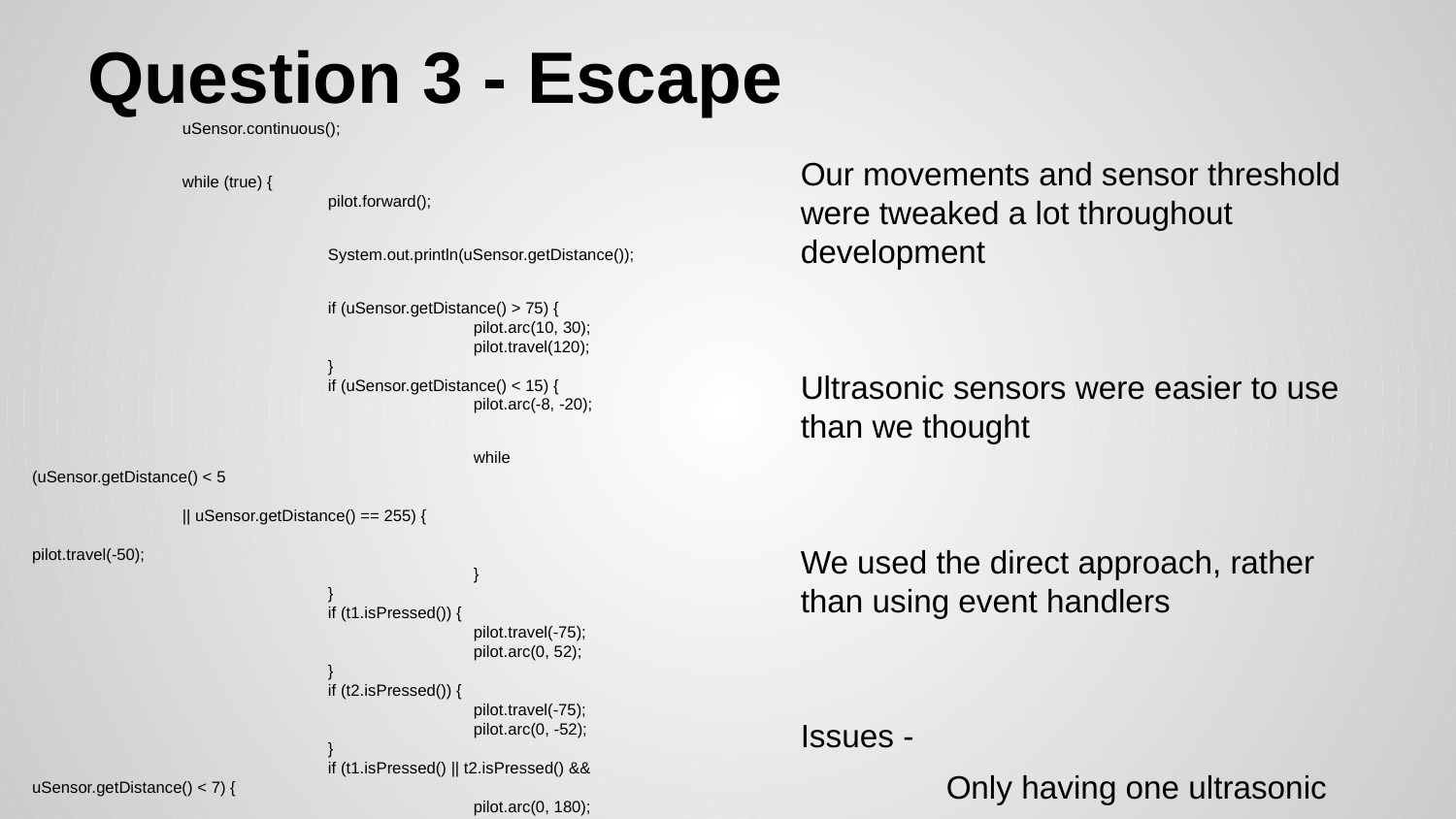

# Question 3 - Escape

	 uSensor.continuous();

   	 while (true) {
   		 pilot.forward();

   		 System.out.println(uSensor.getDistance());

   		 if (uSensor.getDistance() > 75) {
   			 pilot.arc(10, 30);
   			 pilot.travel(120);
   		 }
   		 if (uSensor.getDistance() < 15) {
   			 pilot.arc(-8, -20);

   			 while (uSensor.getDistance() < 5
   					 || uSensor.getDistance() == 255) {
   				 pilot.travel(-50);
   			 }
   		 }
   		 if (t1.isPressed()) {
   			 pilot.travel(-75);
   			 pilot.arc(0, 52);
   		 }
   		 if (t2.isPressed()) {
   			 pilot.travel(-75);
   			 pilot.arc(0, -52);
   		 }
   		 if (t1.isPressed() || t2.isPressed() && uSensor.getDistance() < 7) {
   			 pilot.arc(0, 180);
   			 pilot.travel(120);
   			 pilot.arc(0, 60);
   		 }
   	 }
    }
}
Our movements and sensor threshold were tweaked a lot throughout development

Ultrasonic sensors were easier to use than we thought

We used the direct approach, rather than using event handlers

Issues -
	Only having one ultrasonic sensor